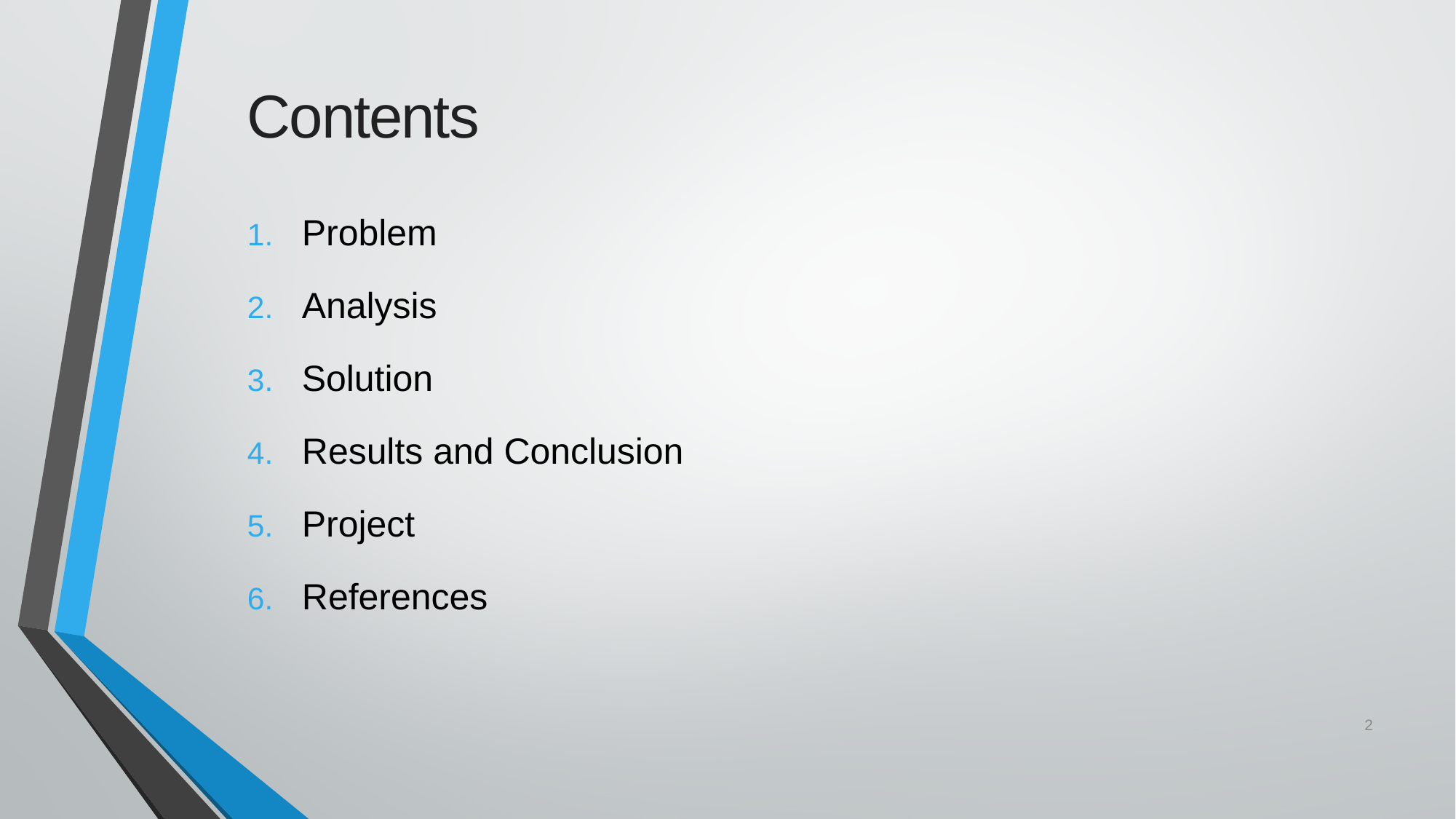

Contents
Problem
Analysis
Solution
Results and Conclusion
Project
References

2